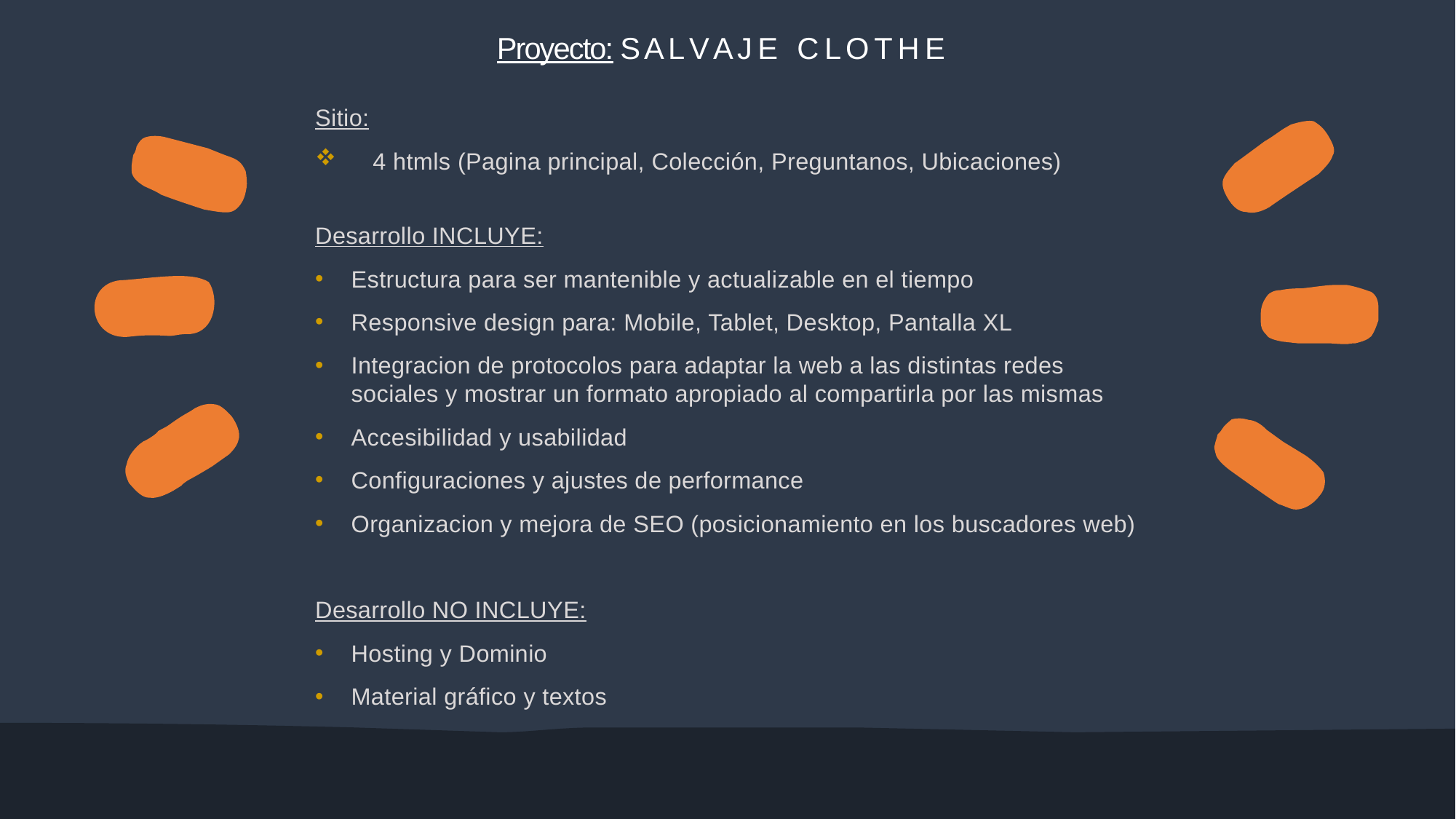

# Proyecto: S A L V A J E   C L O T H E

Sitio:
4 htmls (Pagina principal, Colección, Preguntanos, Ubicaciones)

Desarrollo INCLUYE:
Estructura para ser mantenible y actualizable en el tiempo
Responsive design para: Mobile, Tablet, Desktop, Pantalla XL
Integracion de protocolos para adaptar la web a las distintas redes sociales y mostrar un formato apropiado al compartirla por las mismas
Accesibilidad y usabilidad
Configuraciones y ajustes de performance
Organizacion y mejora de SEO (posicionamiento en los buscadores web)

Desarrollo NO INCLUYE:
Hosting y Dominio
Material gráfico y textos